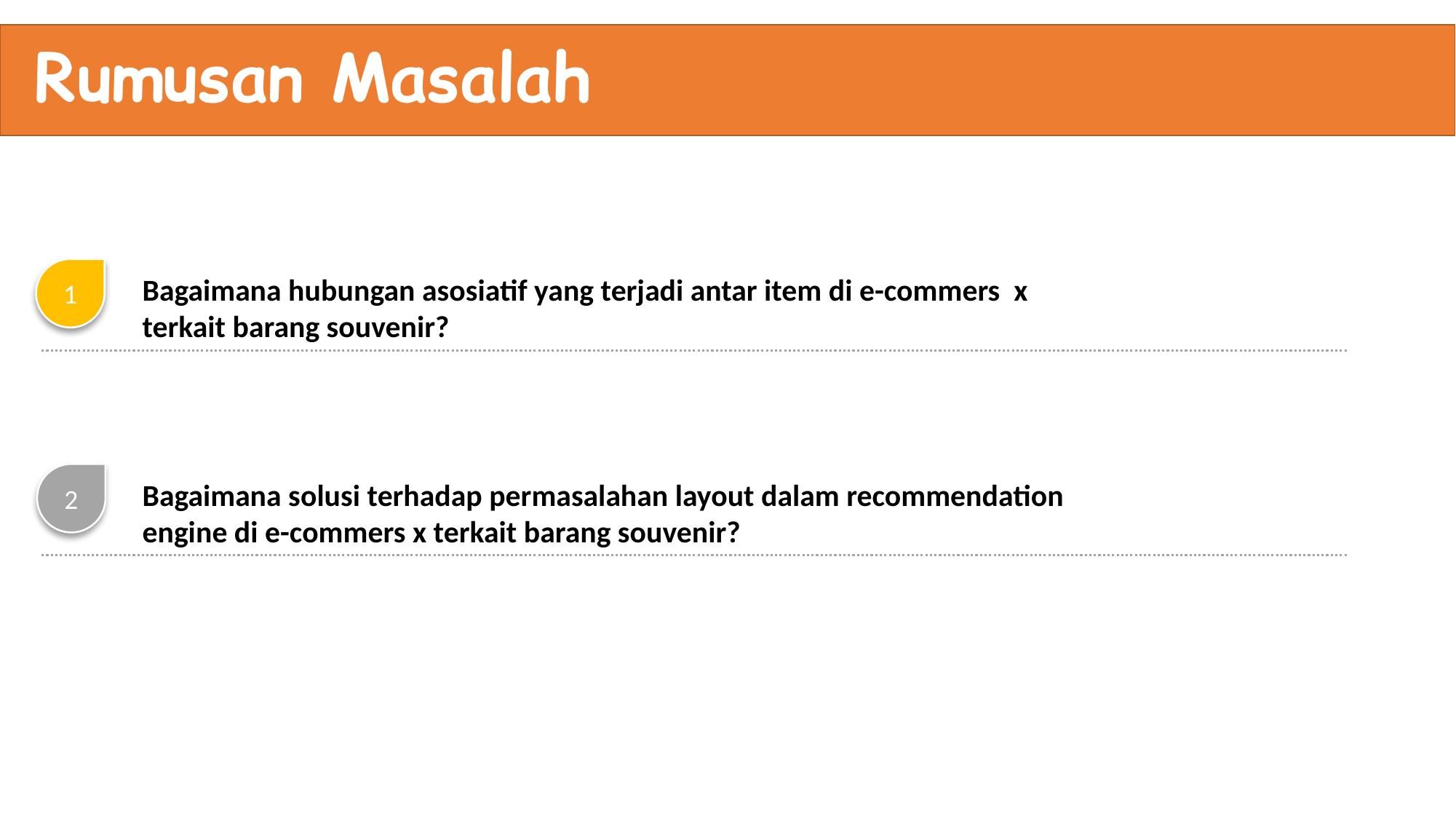

# Rumusan Masalah
1
Bagaimana hubungan asosiatif yang terjadi antar item di e-commers  x terkait barang souvenir?

2
Bagaimana solusi terhadap permasalahan layout dalam recommendation engine di e-commers x terkait barang souvenir?